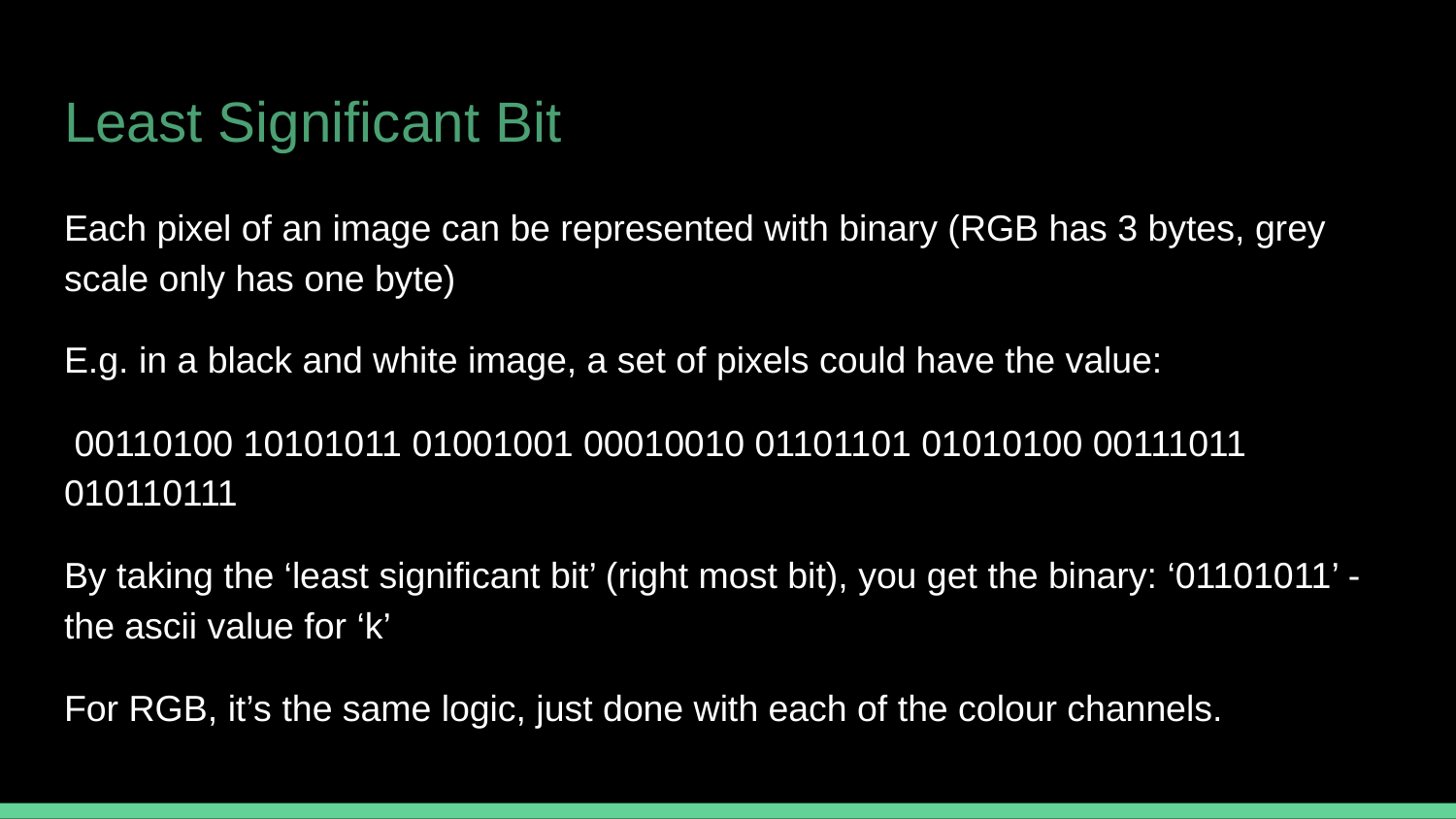

# Least Significant Bit
Each pixel of an image can be represented with binary (RGB has 3 bytes, grey scale only has one byte)
E.g. in a black and white image, a set of pixels could have the value:
 00110100 10101011 01001001 00010010 01101101 01010100 00111011 010110111
By taking the ‘least significant bit’ (right most bit), you get the binary: ‘01101011’ - the ascii value for ‘k’
For RGB, it’s the same logic, just done with each of the colour channels.